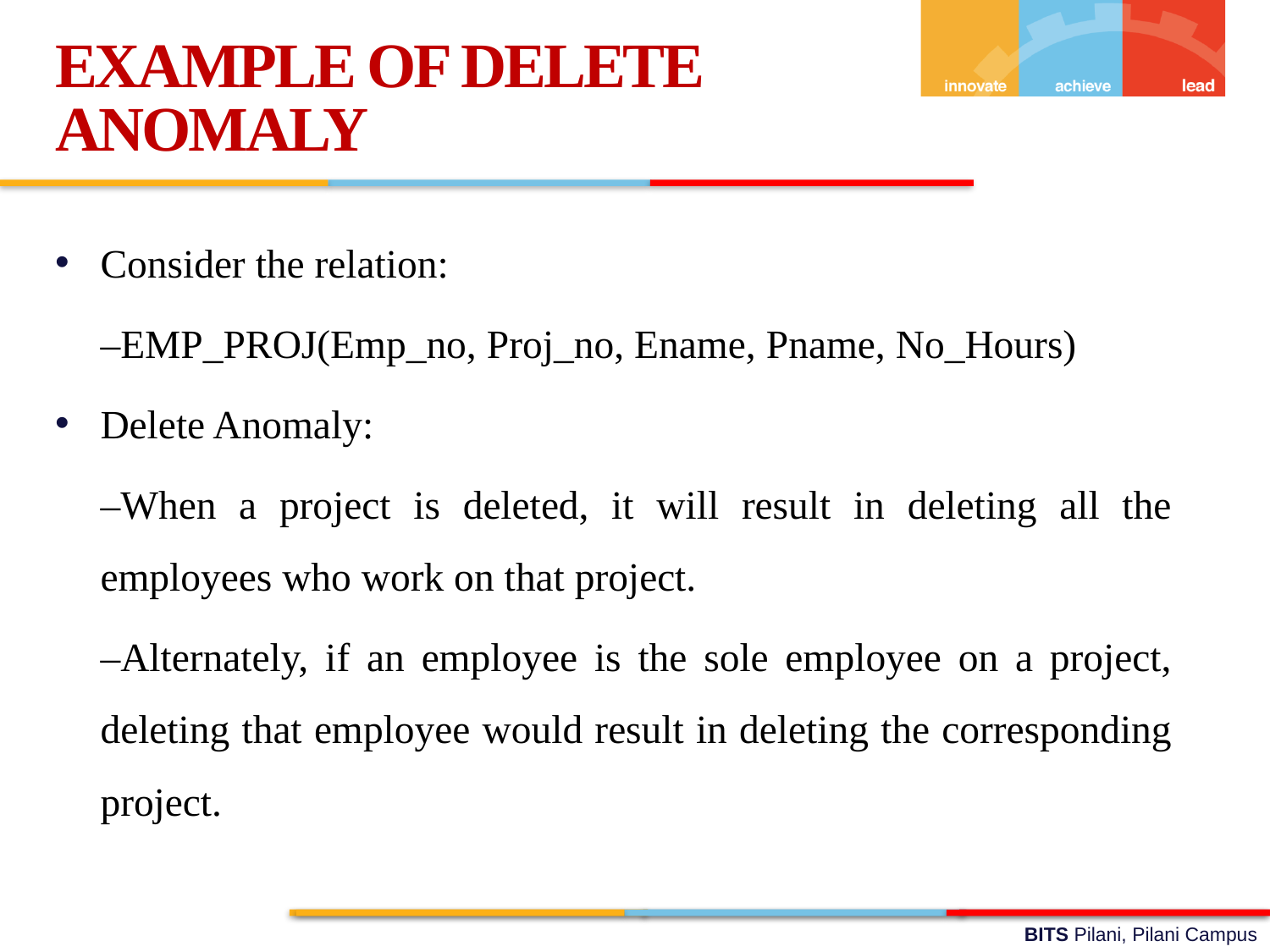

EXAMPLE OF DELETE ANOMALY
Consider the relation:
	–EMP_PROJ(Emp_no, Proj_no, Ename, Pname, No_Hours)
Delete Anomaly:
	–When a project is deleted, it will result in deleting all the employees who work on that project.
	–Alternately, if an employee is the sole employee on a project, deleting that employee would result in deleting the corresponding project.